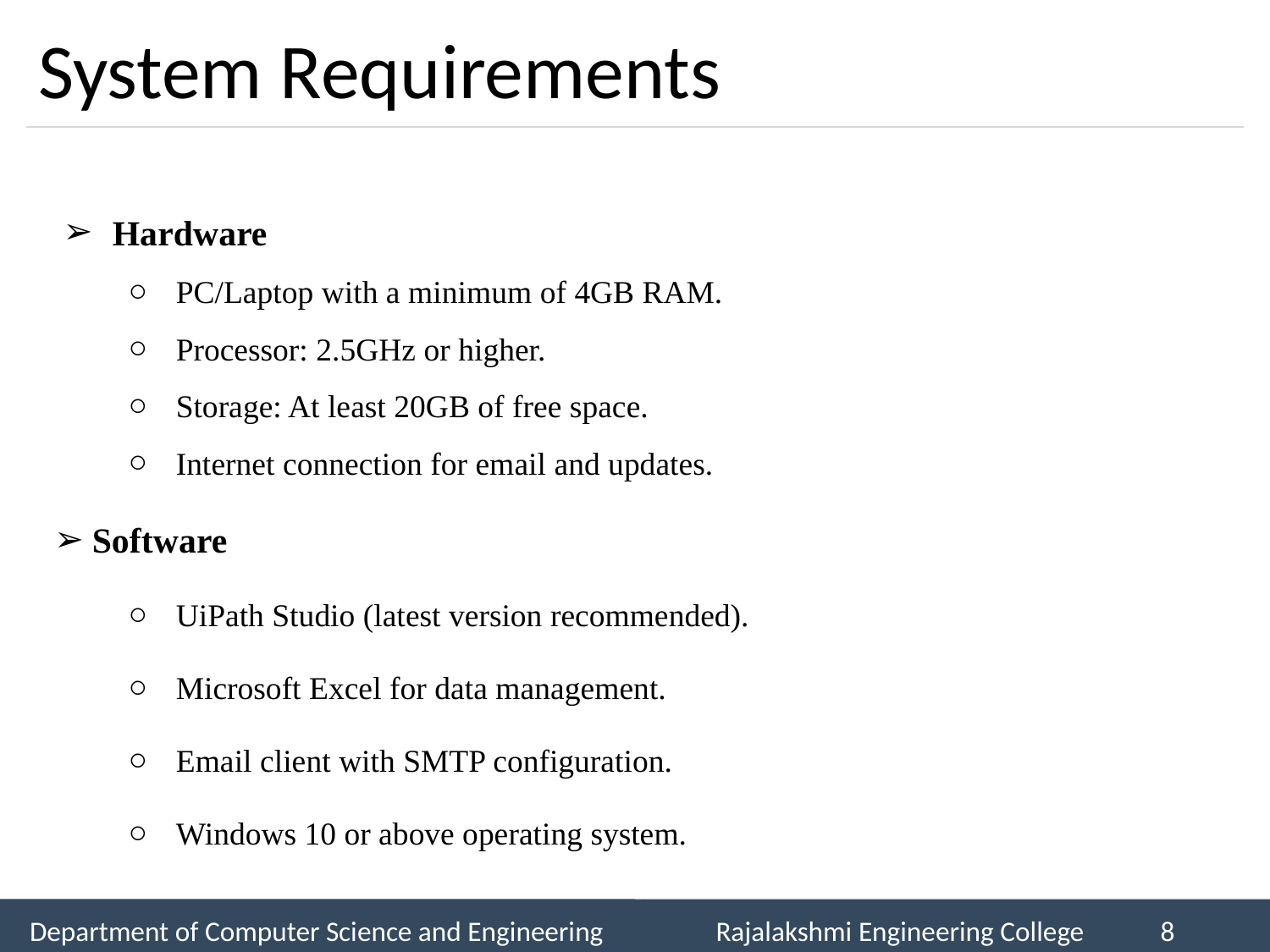

# System Requirements
Hardware
PC/Laptop with a minimum of 4GB RAM.
Processor: 2.5GHz or higher.
Storage: At least 20GB of free space.
Internet connection for email and updates.
Software
UiPath Studio (latest version recommended).
Microsoft Excel for data management.
Email client with SMTP configuration.
Windows 10 or above operating system.
Department of Computer Science and Engineering
Rajalakshmi Engineering College
8